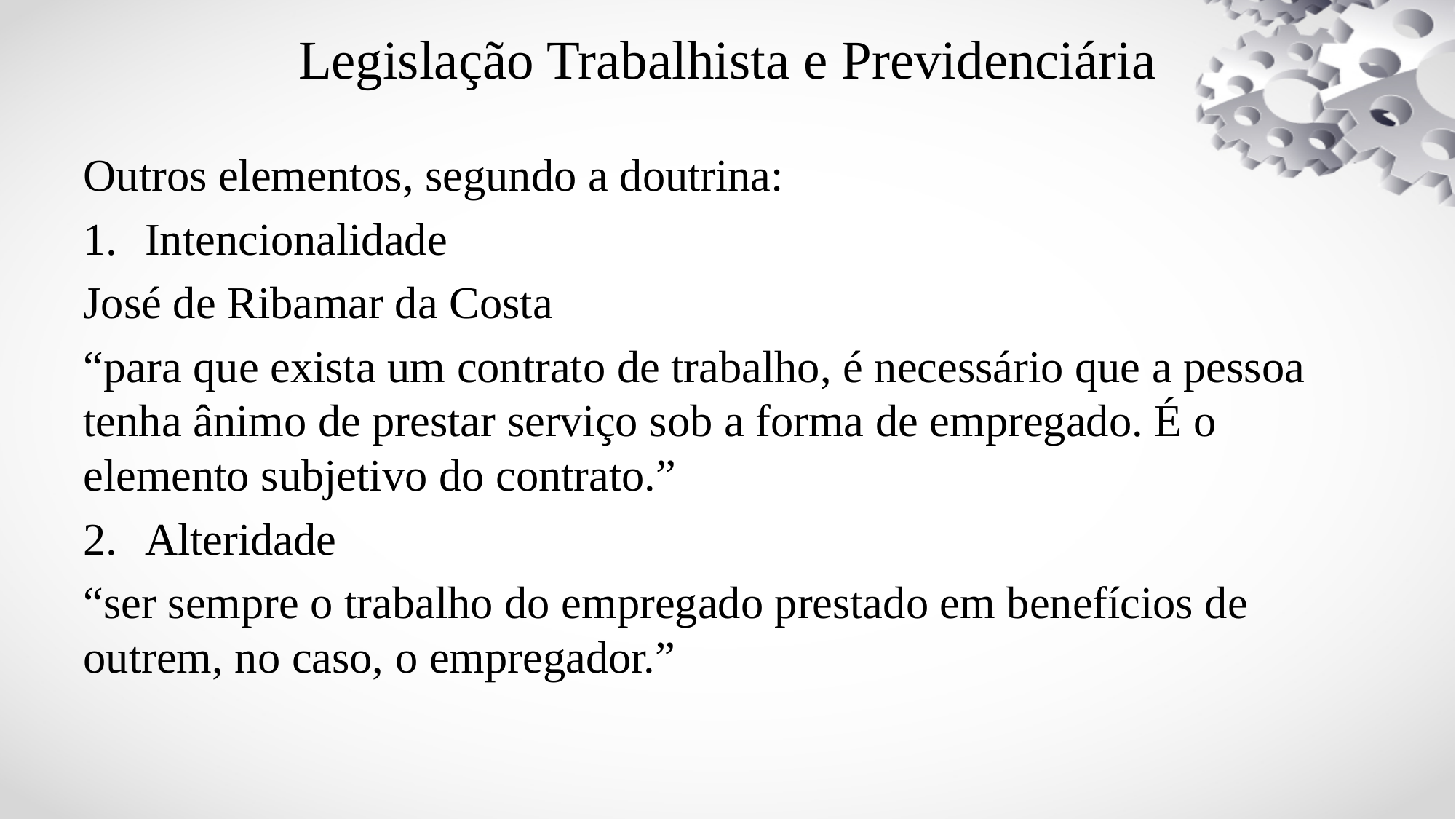

# Legislação Trabalhista e Previdenciária
Outros elementos, segundo a doutrina:
Intencionalidade
José de Ribamar da Costa
“para que exista um contrato de trabalho, é necessário que a pessoa tenha ânimo de prestar serviço sob a forma de empregado. É o elemento subjetivo do contrato.”
Alteridade
“ser sempre o trabalho do empregado prestado em benefícios de outrem, no caso, o empregador.”